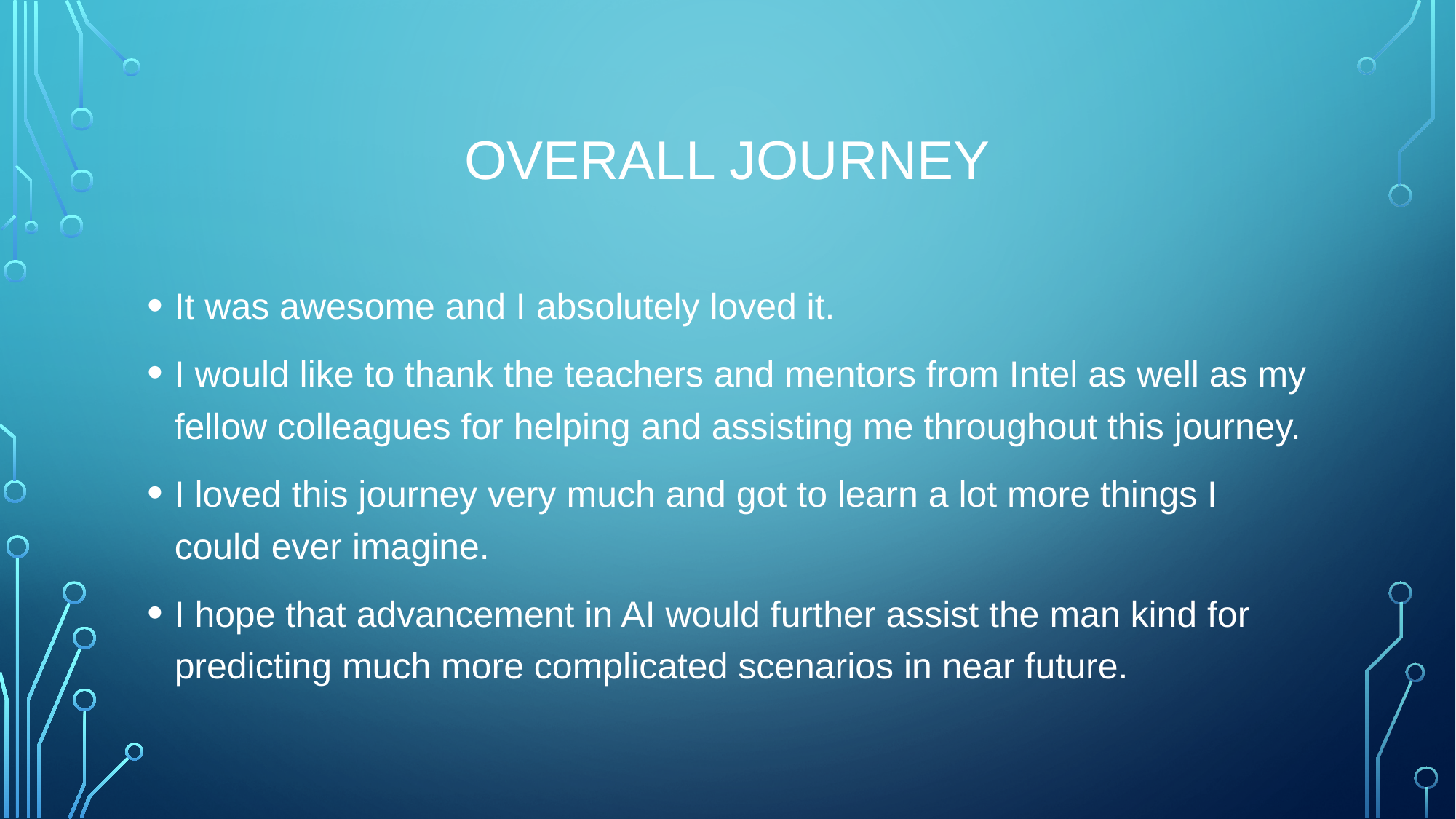

# Overall Journey
It was awesome and I absolutely loved it.
I would like to thank the teachers and mentors from Intel as well as my fellow colleagues for helping and assisting me throughout this journey.
I loved this journey very much and got to learn a lot more things I could ever imagine.
I hope that advancement in AI would further assist the man kind for predicting much more complicated scenarios in near future.